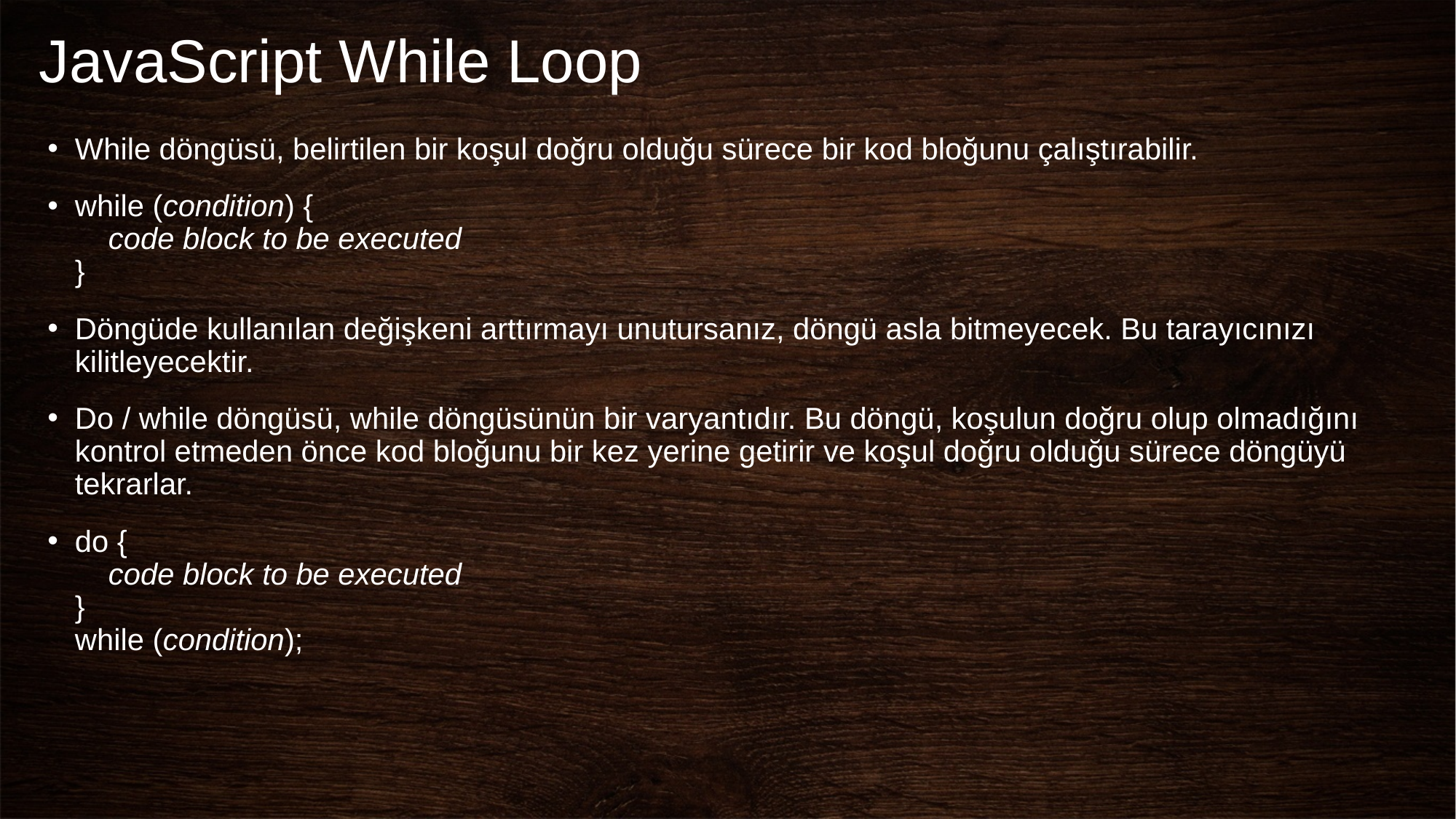

# JavaScript While Loop
While döngüsü, belirtilen bir koşul doğru olduğu sürece bir kod bloğunu çalıştırabilir.
while (condition) {
    code block to be executed
}
Döngüde kullanılan değişkeni arttırmayı unutursanız, döngü asla bitmeyecek. Bu tarayıcınızı kilitleyecektir.
Do / while döngüsü, while döngüsünün bir varyantıdır. Bu döngü, koşulun doğru olup olmadığını kontrol etmeden önce kod bloğunu bir kez yerine getirir ve koşul doğru olduğu sürece döngüyü tekrarlar.
do {
    code block to be executed
}
while (condition);